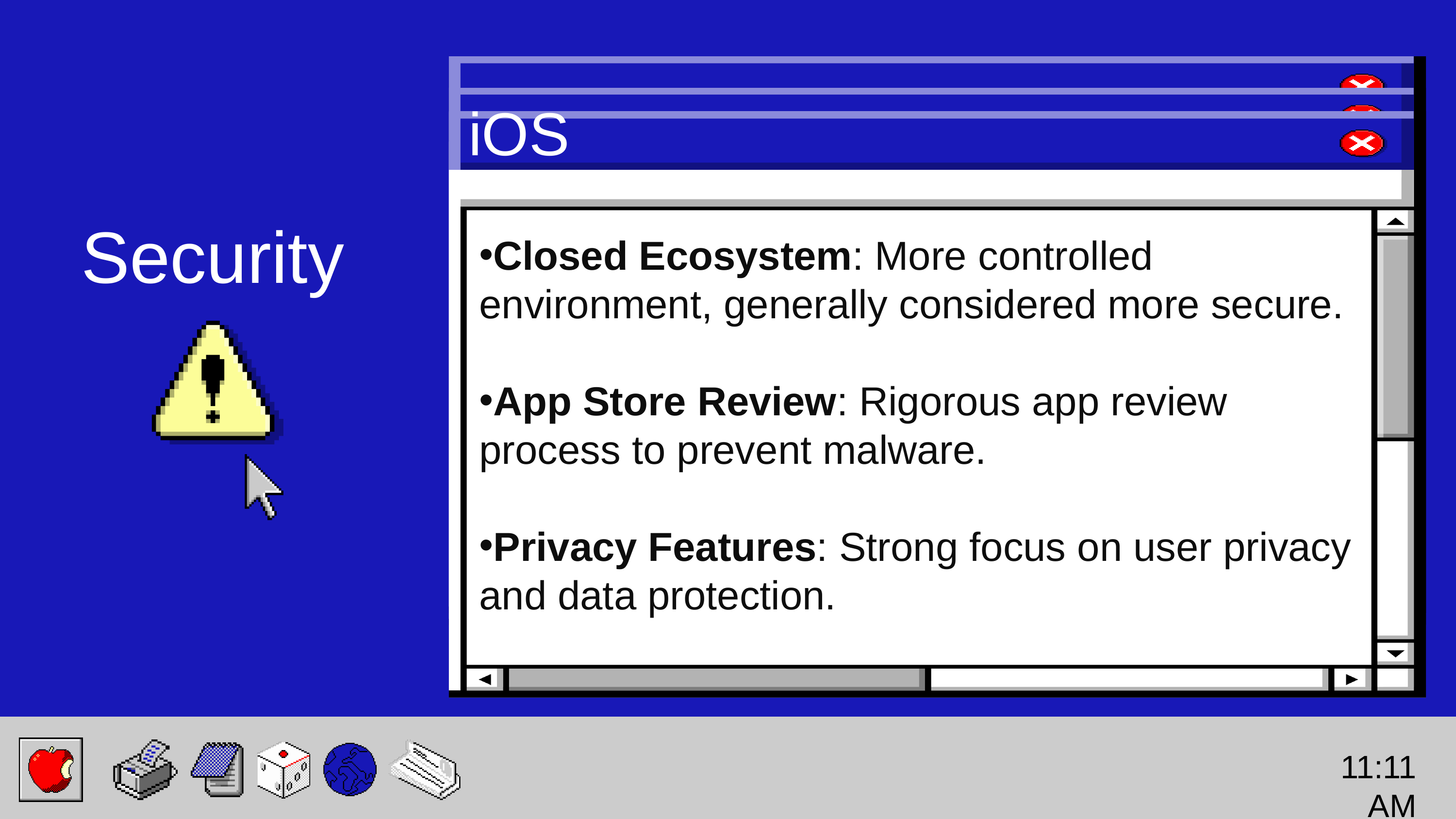

iOS

Closed Ecosystem: More controlled environment, generally considered more secure.

App Store Review: Rigorous app review process to prevent malware.

Privacy Features: Strong focus on user privacy and data protection.
Security

11:11AM